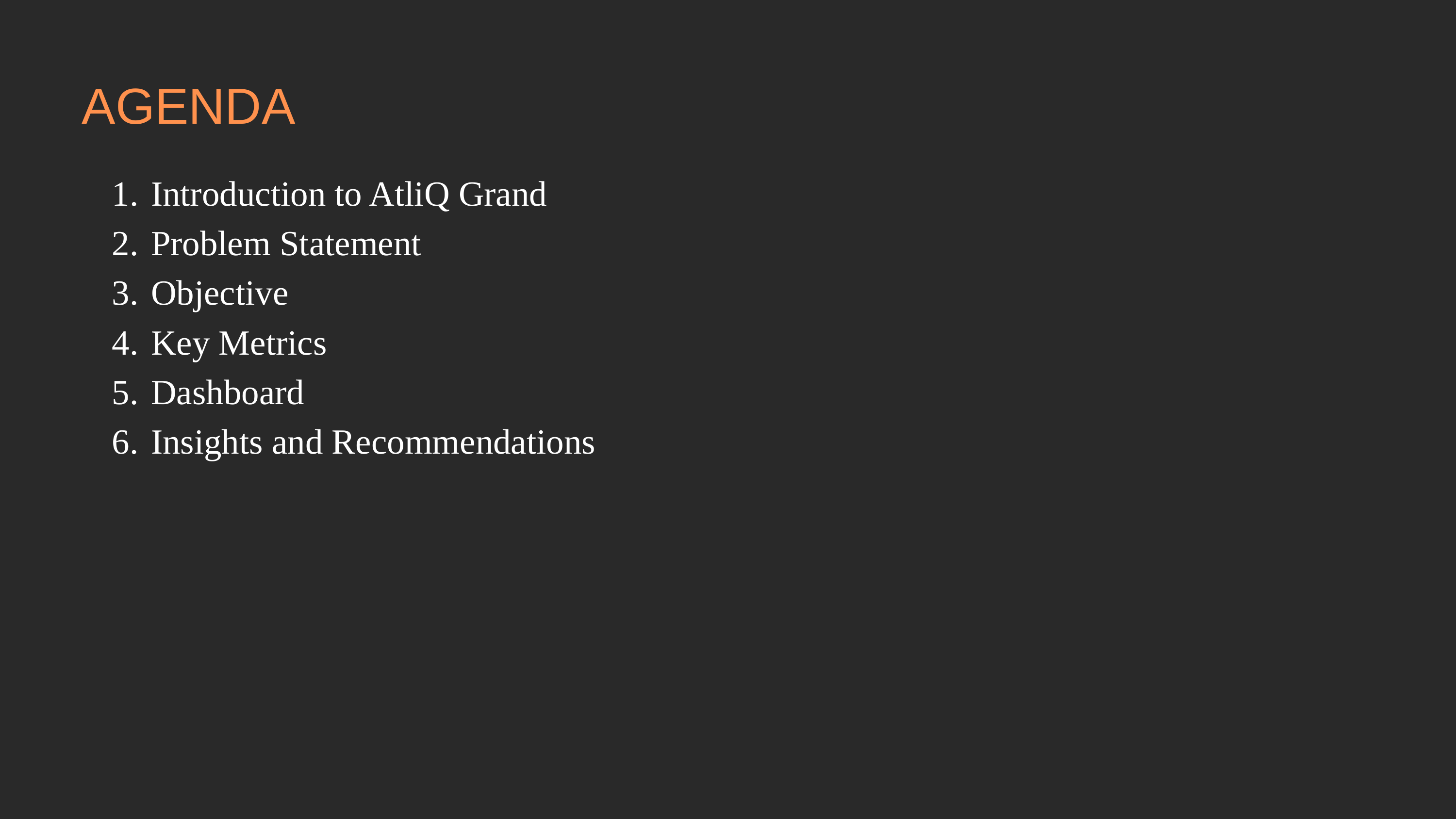

AGENDA
 Introduction to AtliQ Grand
 Problem Statement
 Objective
 Key Metrics
 Dashboard
 Insights and Recommendations